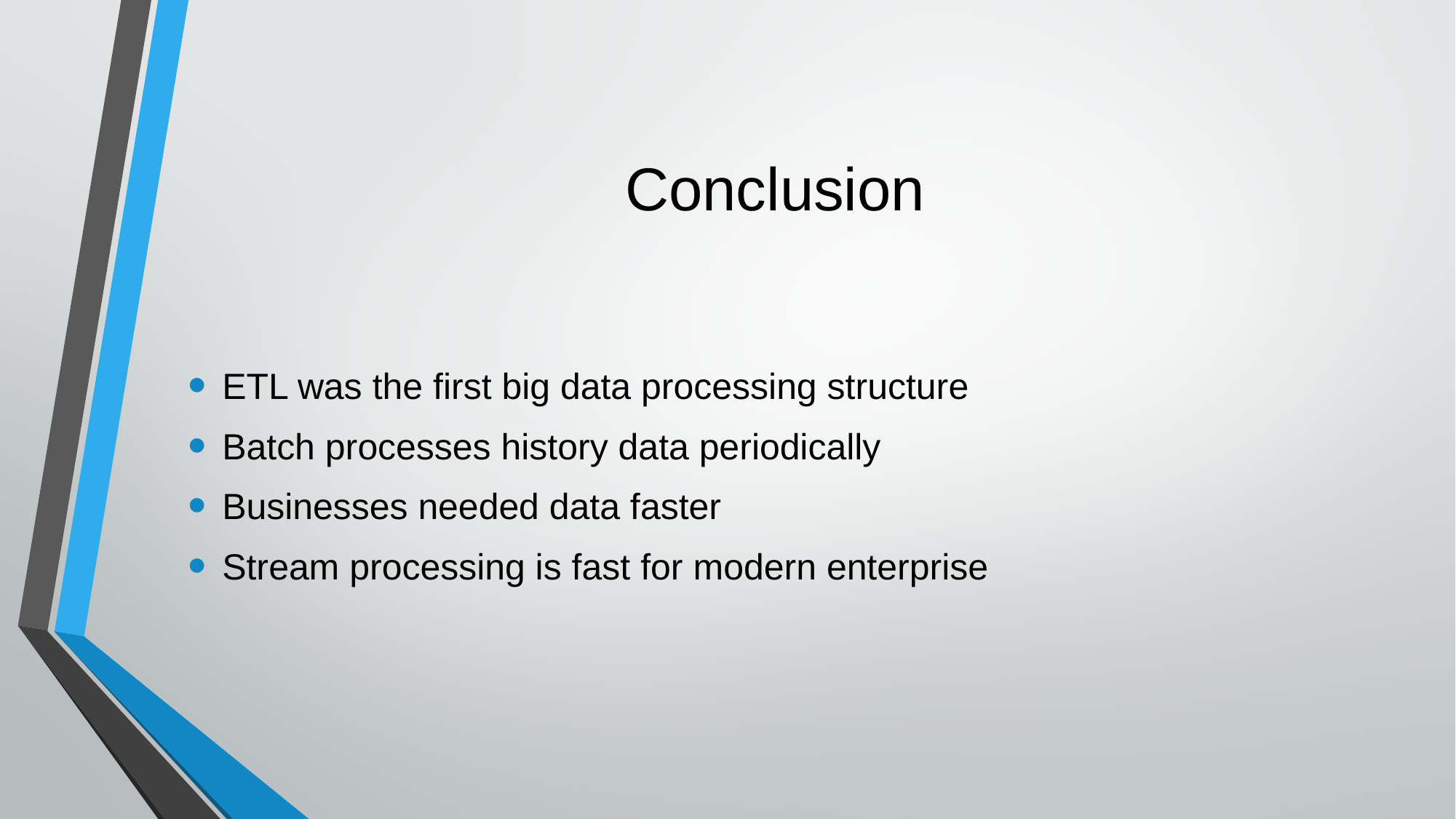

# Conclusion
ETL was the first big data processing structure
Batch processes history data periodically
Businesses needed data faster
Stream processing is fast for modern enterprise